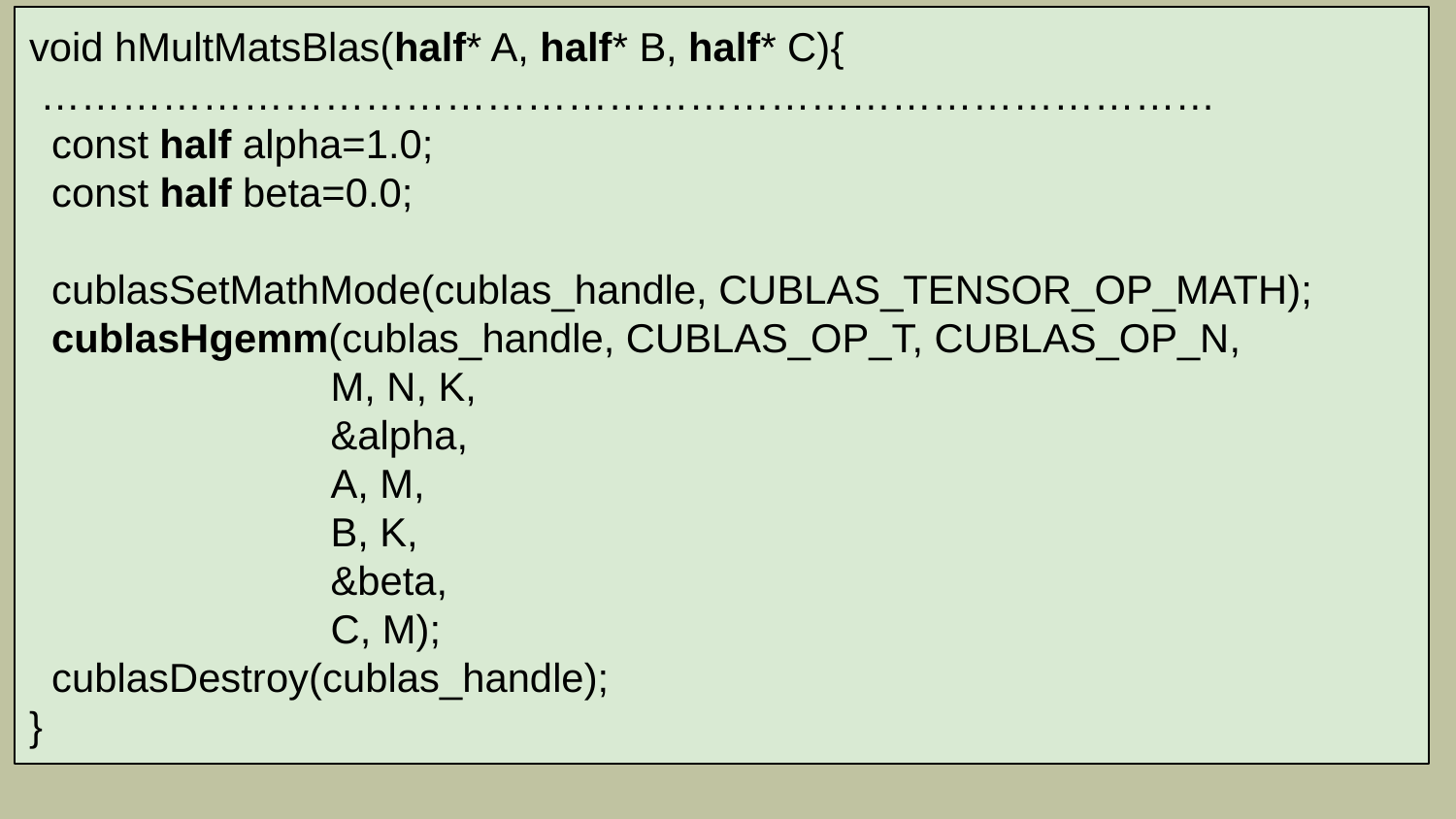

void hMultMatsBlas(half* A, half* B, half* C){
 ……………………………………………………………………………
  const half alpha=1.0;
  const half beta=0.0;

  cublasSetMathMode(cublas_handle, CUBLAS_TENSOR_OP_MATH);
  cublasHgemm(cublas_handle, CUBLAS_OP_T, CUBLAS_OP_N,
                           M, N, K,
                           &alpha,
                           A, M,
                           B, K,
                           &beta,
                           C, M);
  cublasDestroy(cublas_handle);
}